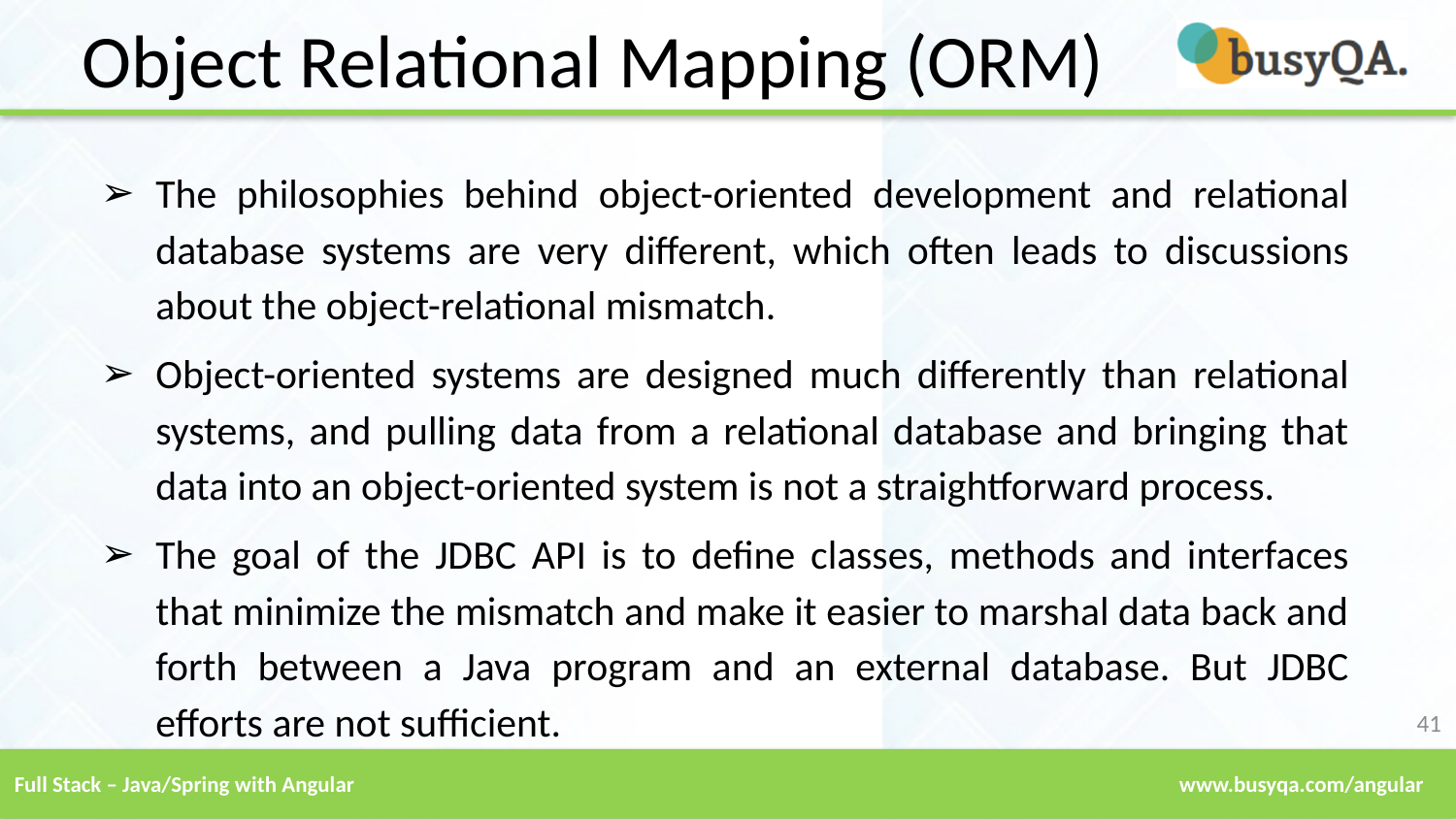

Object Relational Mapping (ORM)
The philosophies behind object-oriented development and relational database systems are very different, which often leads to discussions about the object-relational mismatch.
Object-oriented systems are designed much differently than relational systems, and pulling data from a relational database and bringing that data into an object-oriented system is not a straightforward process.
The goal of the JDBC API is to define classes, methods and interfaces that minimize the mismatch and make it easier to marshal data back and forth between a Java program and an external database. But JDBC efforts are not sufficient.